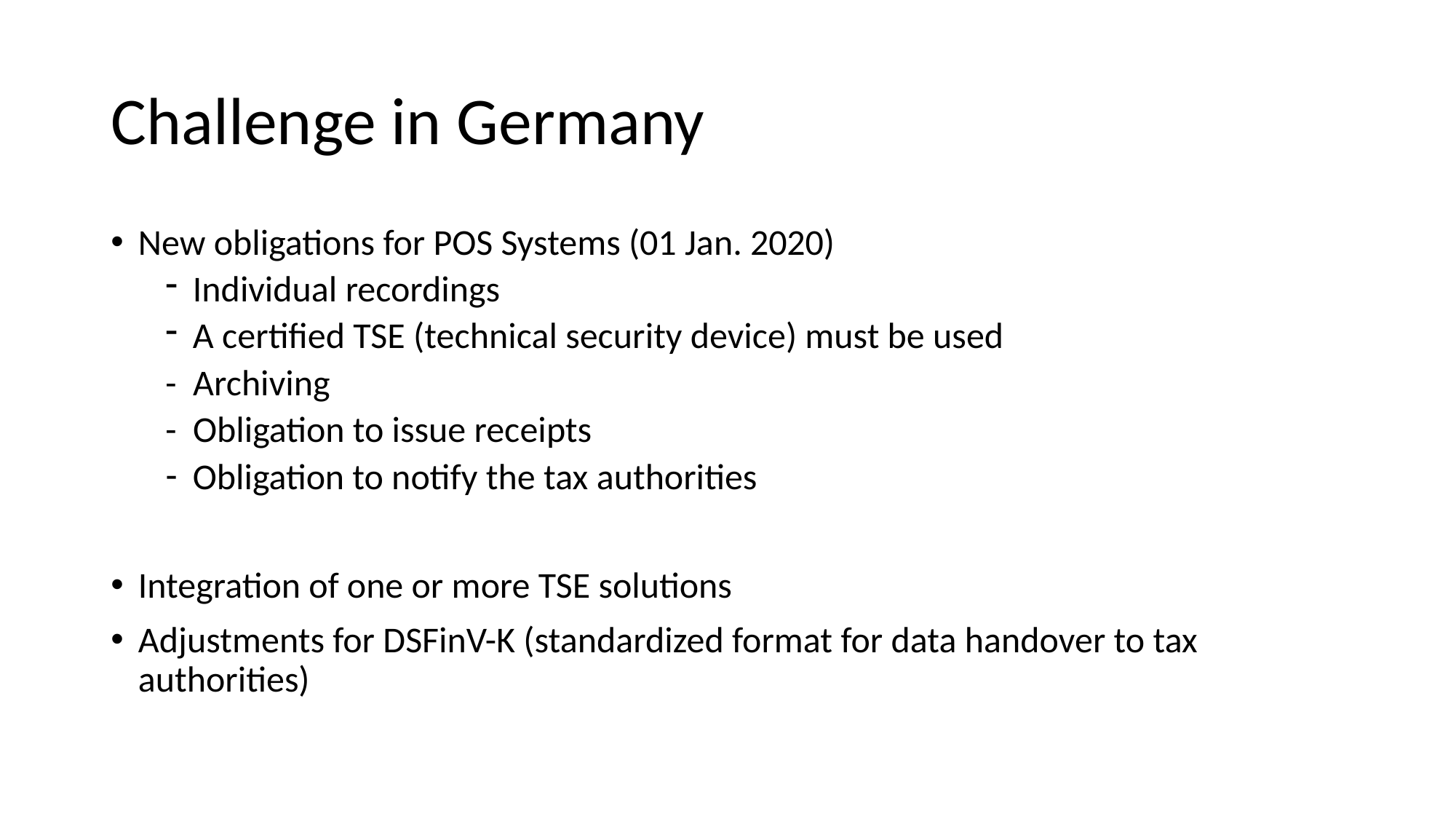

# Challenge in Germany
New obligations for POS Systems (01 Jan. 2020)
Individual recordings
A certified TSE (technical security device) must be used
-  Archiving
-  Obligation to issue receipts
Obligation to notify the tax authorities

Integration of one or more TSE solutions
Adjustments for DSFinV-K (standardized format for data handover to tax authorities)